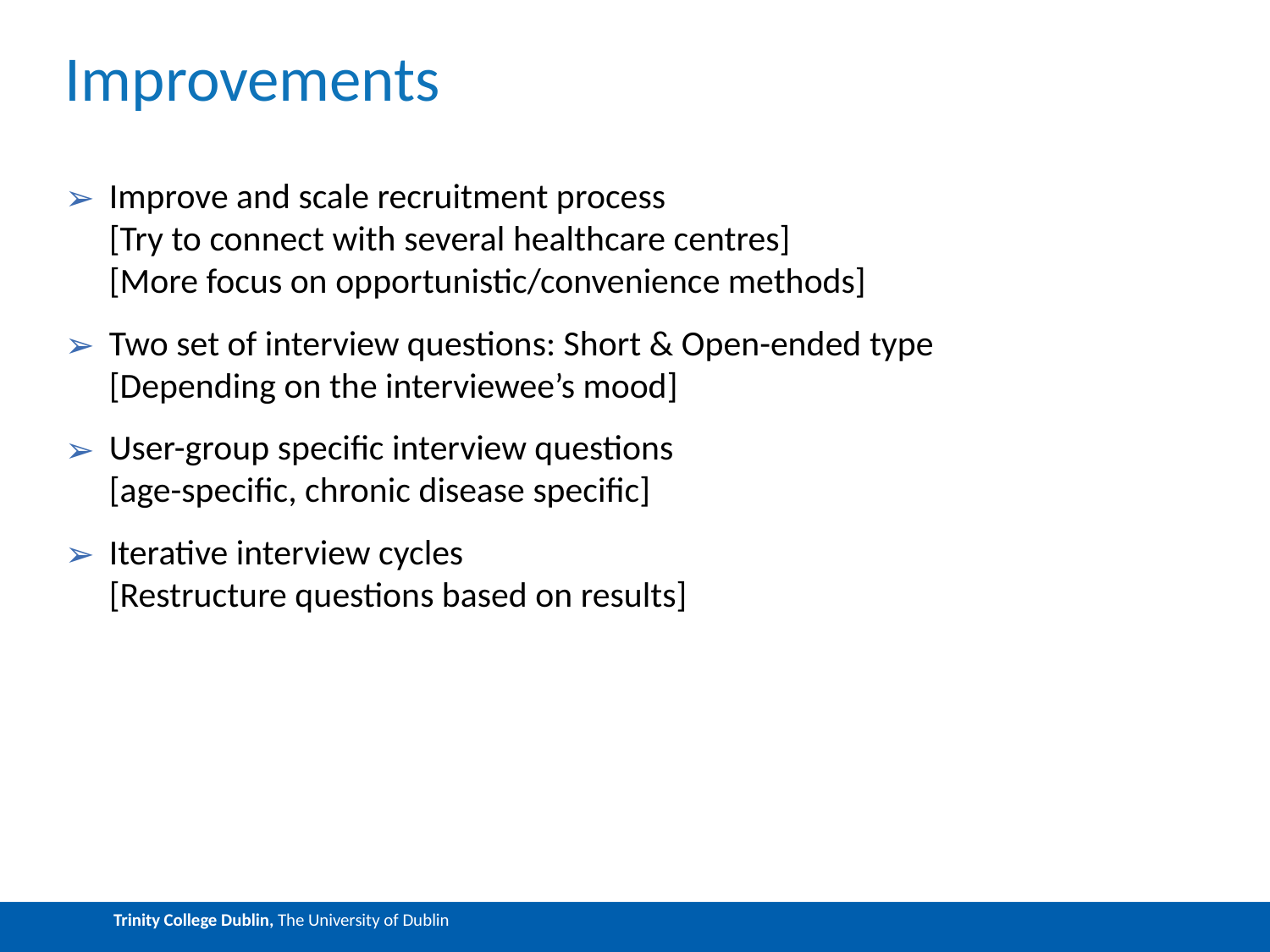

# Improvements
Improve and scale recruitment process
[Try to connect with several healthcare centres]
[More focus on opportunistic/convenience methods]
Two set of interview questions: Short & Open-ended type
[Depending on the interviewee’s mood]
User-group specific interview questions
[age-specific, chronic disease specific]
Iterative interview cycles
[Restructure questions based on results]